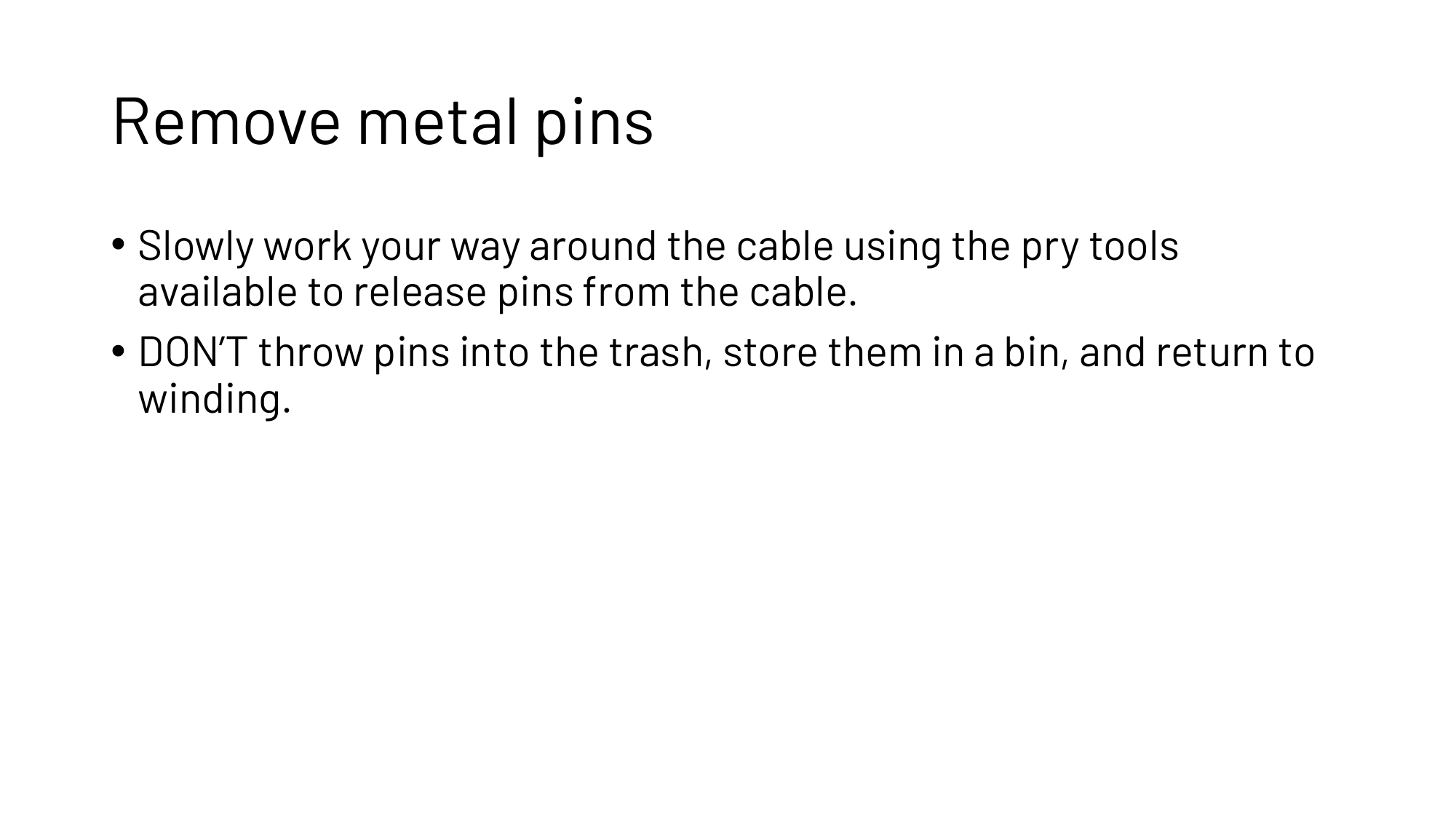

# Remove metal pins
Slowly work your way around the cable using the pry tools available to release pins from the cable.
DON’T throw pins into the trash, store them in a bin, and return to winding.